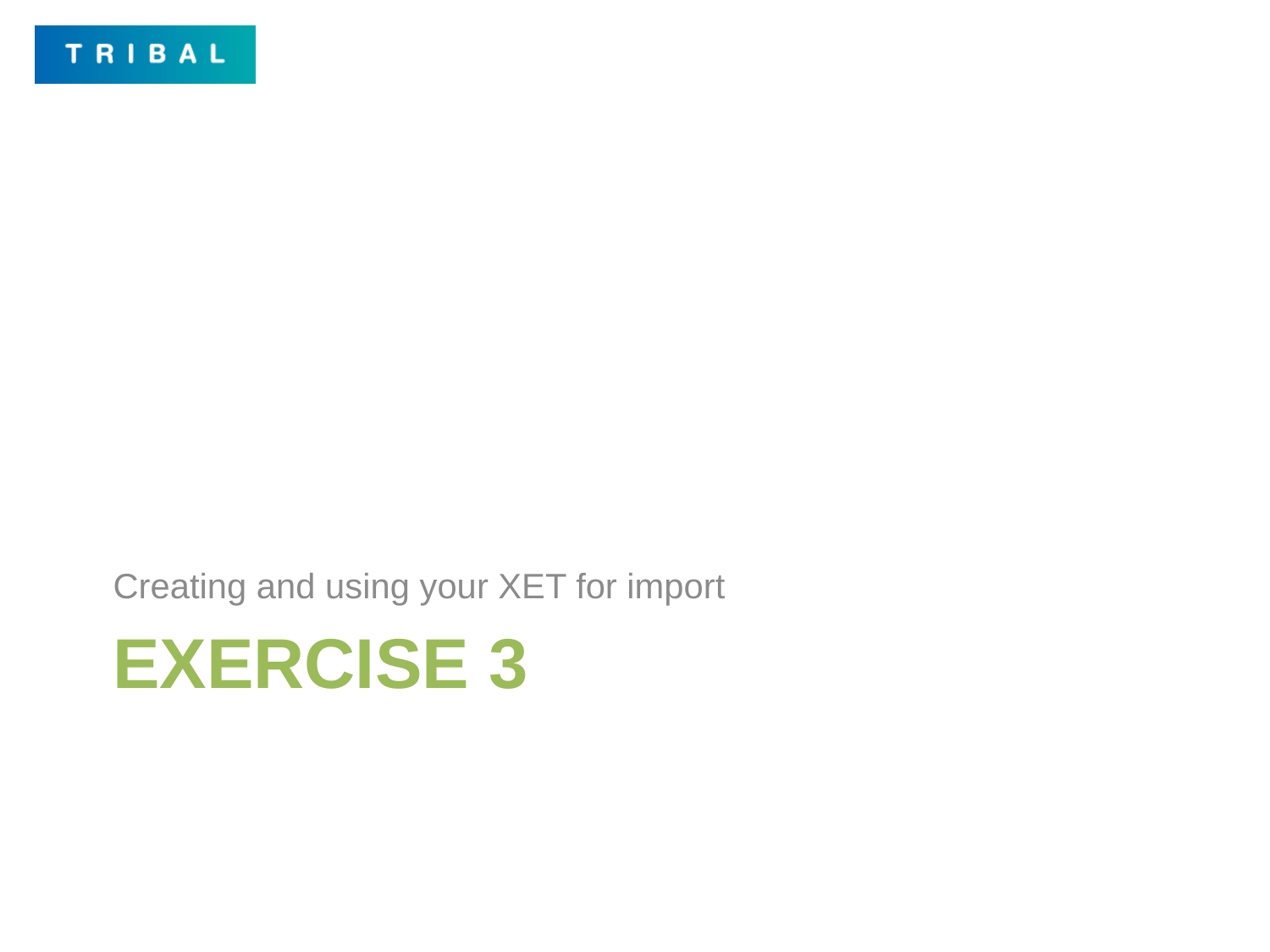

Creating and using your XET for import
# Exercise 3